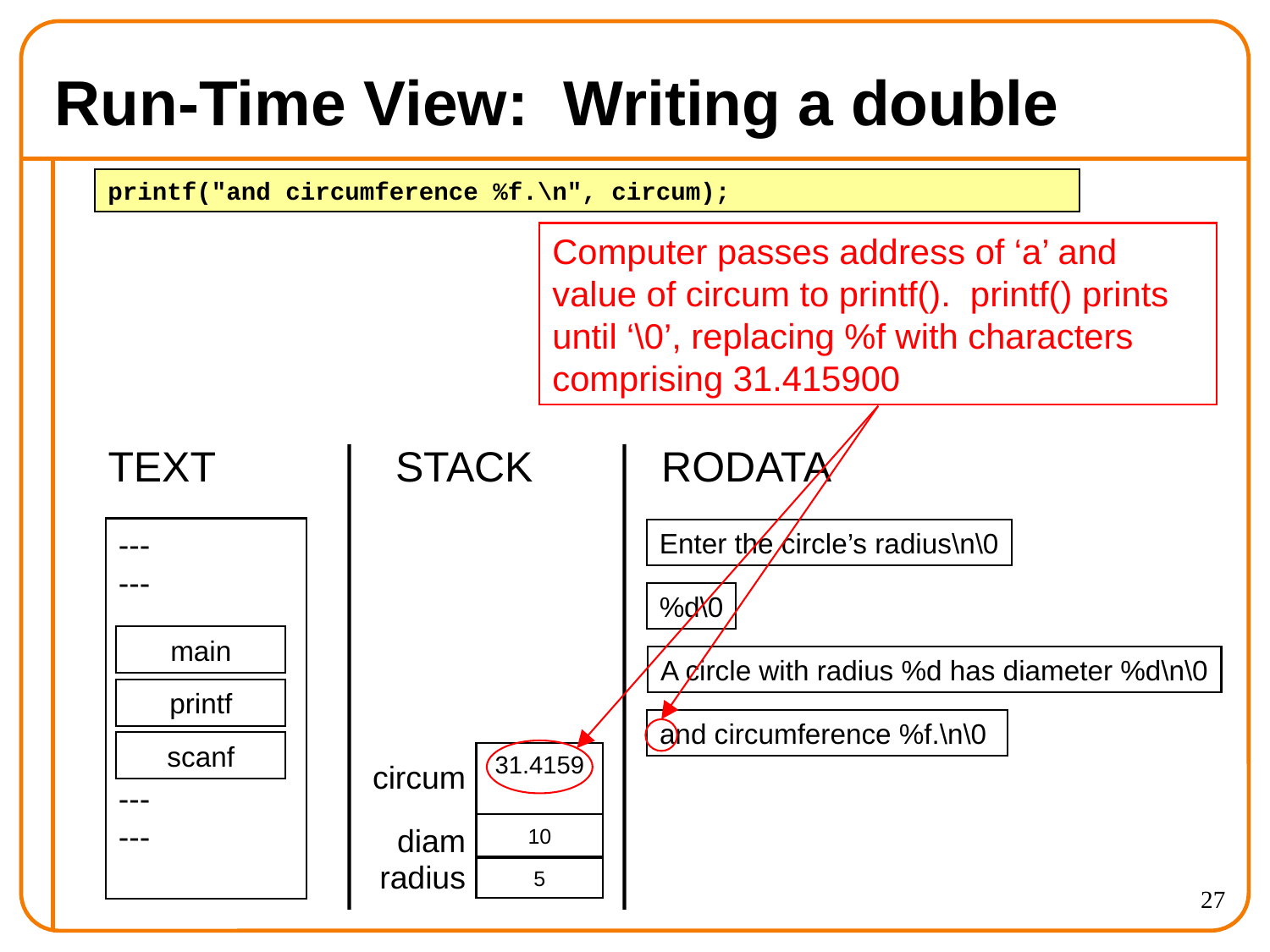

Run-Time View:  Writing a double
printf("and circumference %f.\n", circum);
Computer passes address of ‘a’ and value of circum to printf().  printf() prints until ‘\0’, replacing %f with characters comprising 31.415900

TEXT
STACK
RODATA

---
---

---
---
main
printf
scanf
Enter the circle’s radius\n\0
%d\0
A circle with radius %d has diameter %d\n\0
and circumference %f.\n\0

31.4159

circum
diam
10
radius
5
27